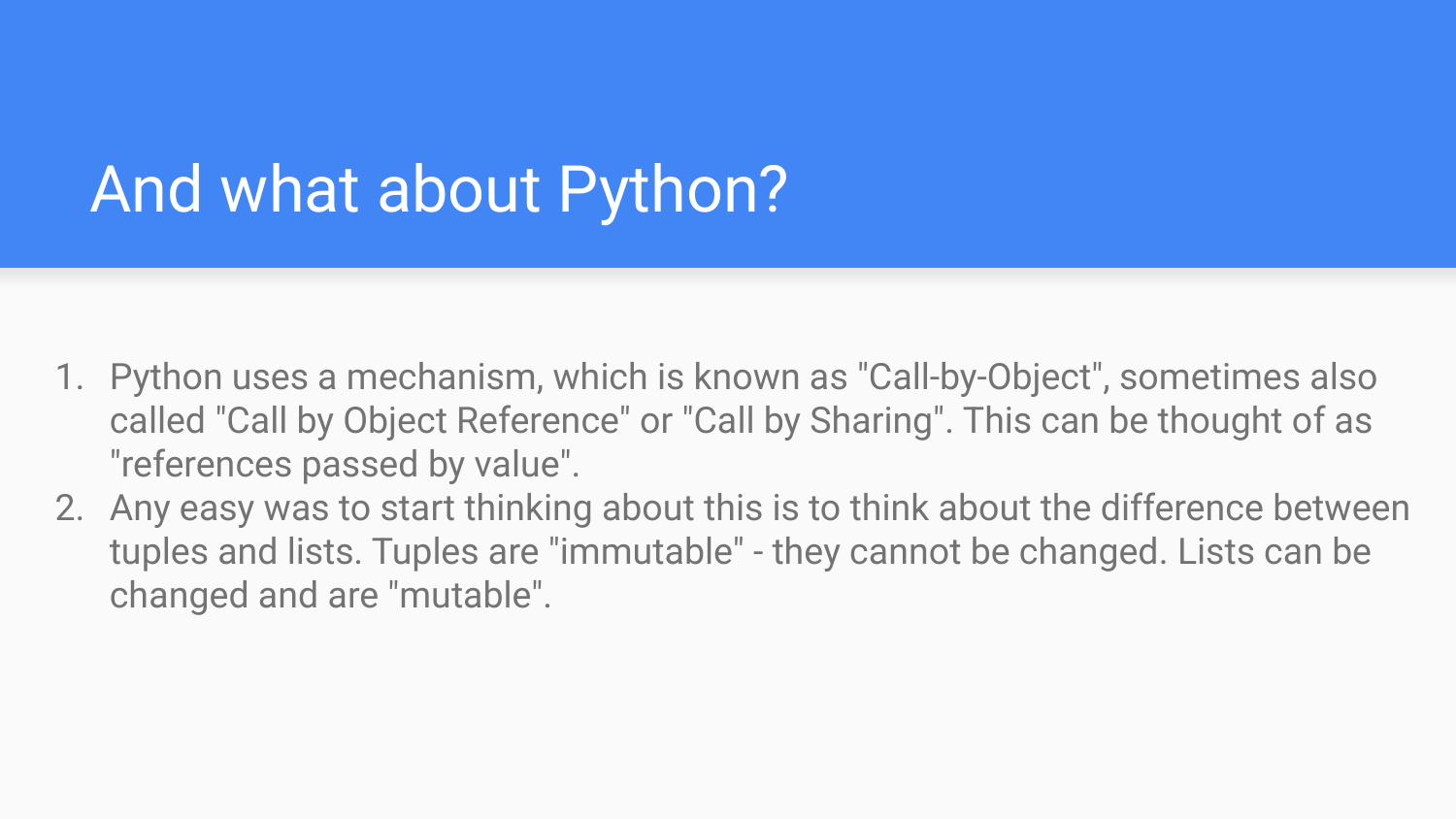

# And what about Python?
Python uses a mechanism, which is known as "Call-by-Object", sometimes also called "Call by Object Reference" or "Call by Sharing". This can be thought of as "references passed by value".
Any easy was to start thinking about this is to think about the difference between tuples and lists. Tuples are "immutable" - they cannot be changed. Lists can be changed and are "mutable".